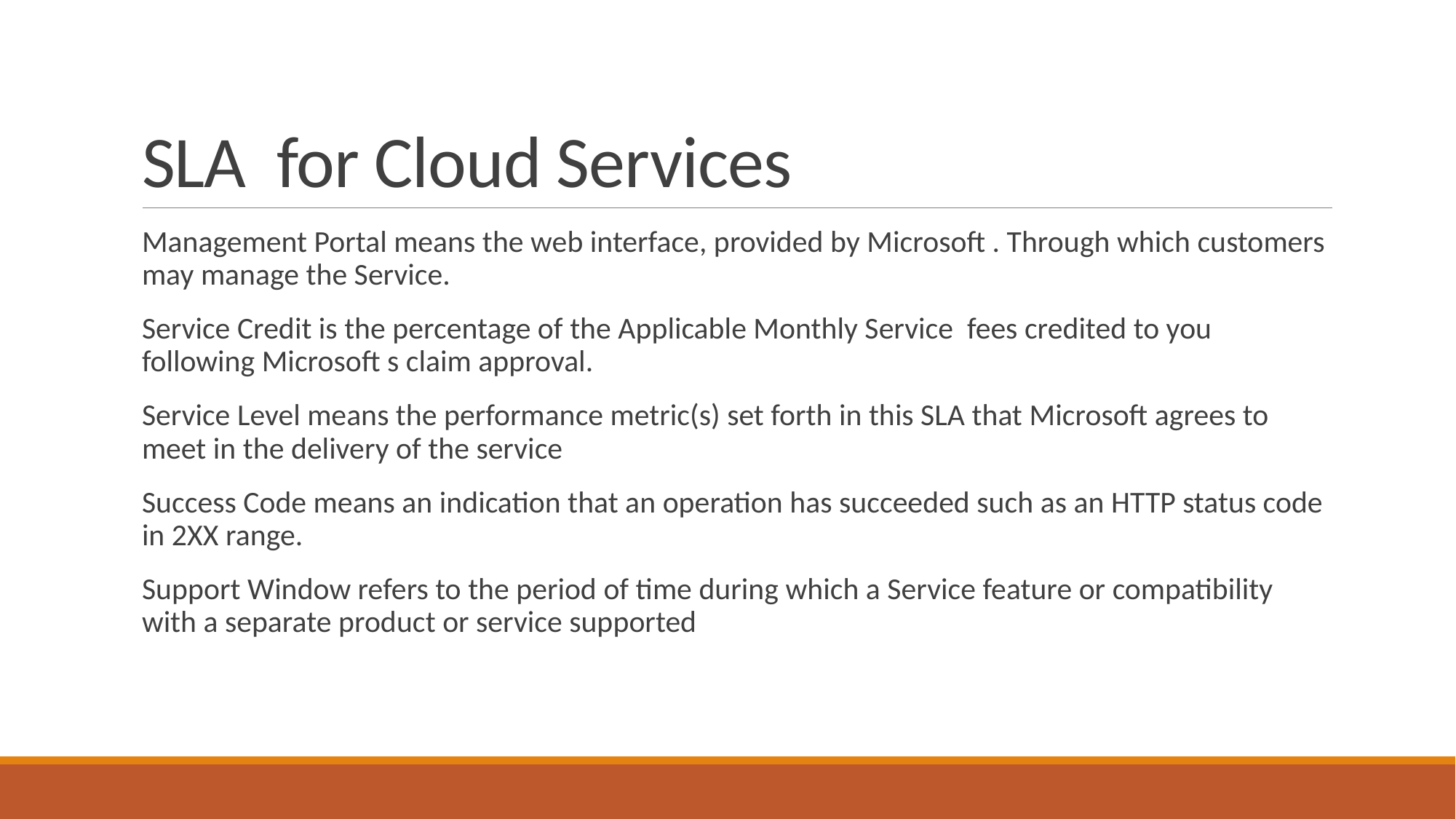

# SLA  for Cloud Services
Management Portal means the web interface, provided by Microsoft . Through which customers may manage the Service.
Service Credit is the percentage of the Applicable Monthly Service  fees credited to you following Microsoft s claim approval.
Service Level means the performance metric(s) set forth in this SLA that Microsoft agrees to meet in the delivery of the service
Success Code means an indication that an operation has succeeded such as an HTTP status code in 2XX range.
Support Window refers to the period of time during which a Service feature or compatibility with a separate product or service supported